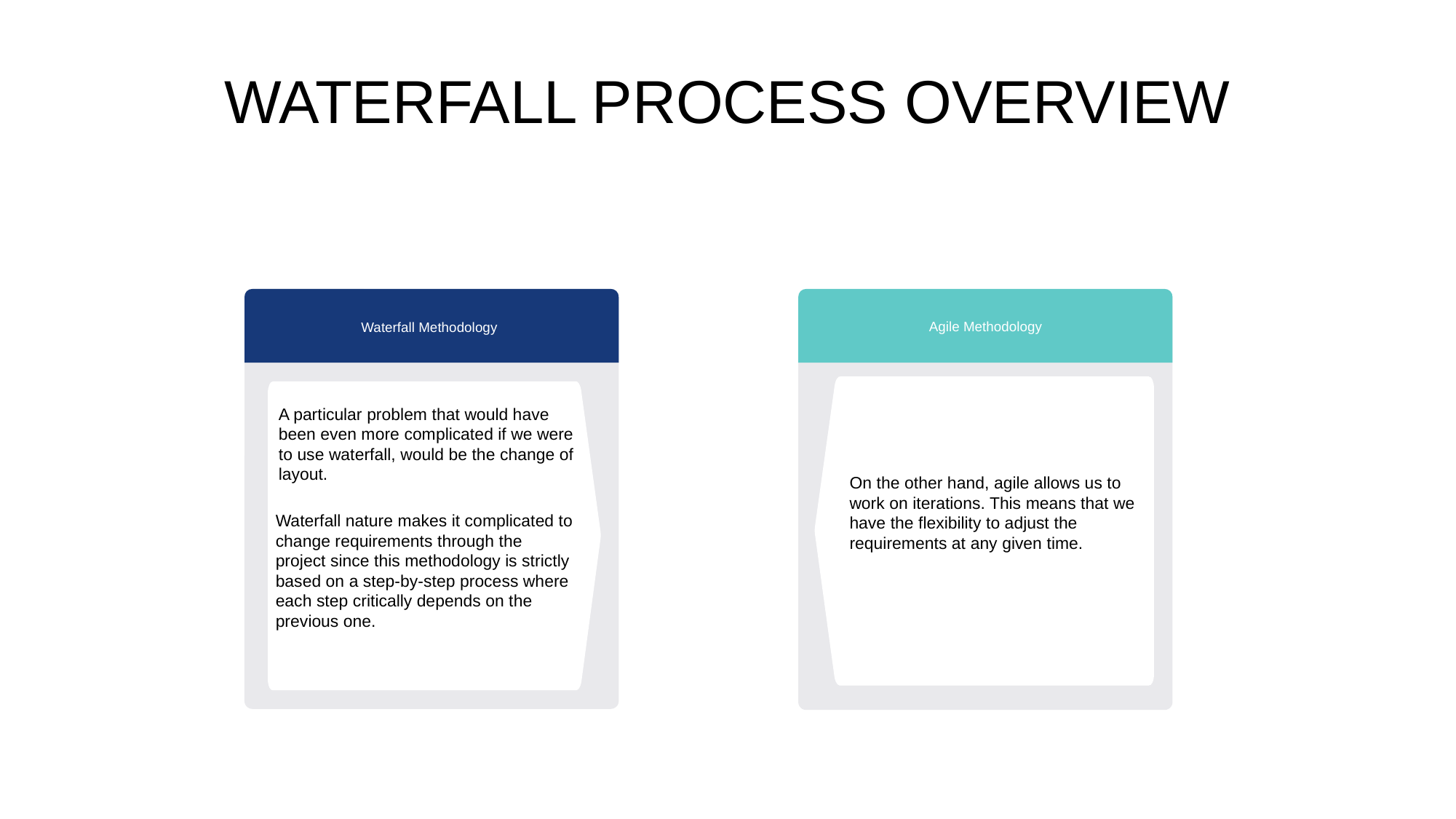

Waterfall process OVERVIEW

Agile Methodology
Waterfall Methodology

A particular problem that would have been even more complicated if we were to use waterfall, would be the change of layout.
On the other hand, agile allows us to work on iterations. This means that we have the flexibility to adjust the requirements at any given time.
Waterfall nature makes it complicated to change requirements through the project since this methodology is strictly based on a step-by-step process where each step critically depends on the previous one.